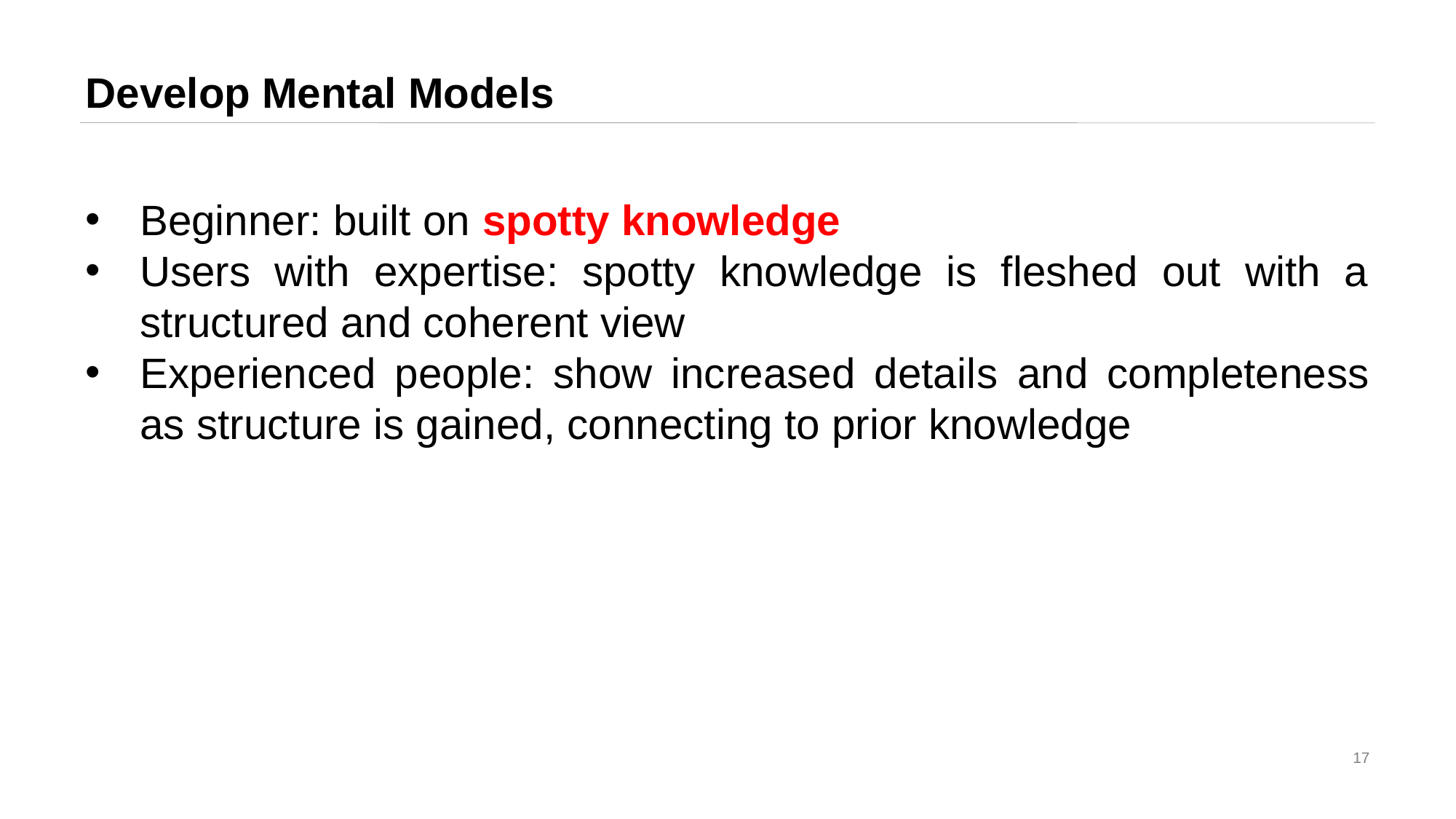

# Develop Mental Models
Beginner: built on spotty knowledge
Users with expertise: spotty knowledge is fleshed out with a structured and coherent view
Experienced people: show increased details and completeness as structure is gained, connecting to prior knowledge

17